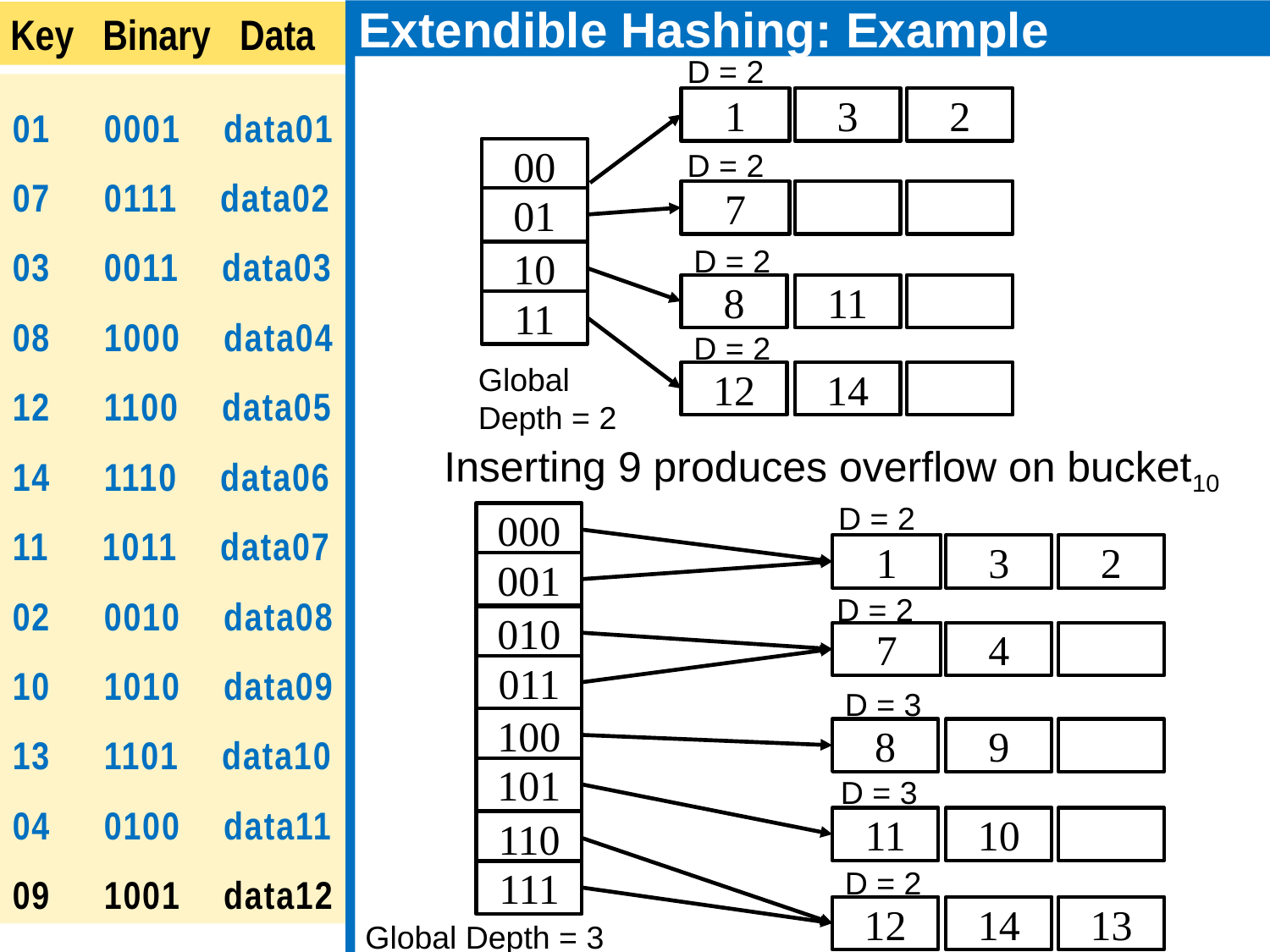

# Extendible Hashing: Example
Key   Binary   Data

D = 2
01     0001    data01
07     0111    data02
03     0011    data03
08     1000    data04
12     1100    data05
14     1110    data06
11     1011    data07
02     0010    data08
10     1010    data09
13     1101    data10
04     0100    data11
09     1001    data12
1
3
2
00
D = 2
7

01
D = 2
10
8
11

11
D = 2
Global Depth = 2
12
14

Inserting 9 produces overflow on bucket10
D = 2
000
1
3
2
001
D = 2
010
7
4

011
D = 3
100
8
9

101
D = 3
11
10

110
D = 2
111
12
14
13
Global Depth = 3